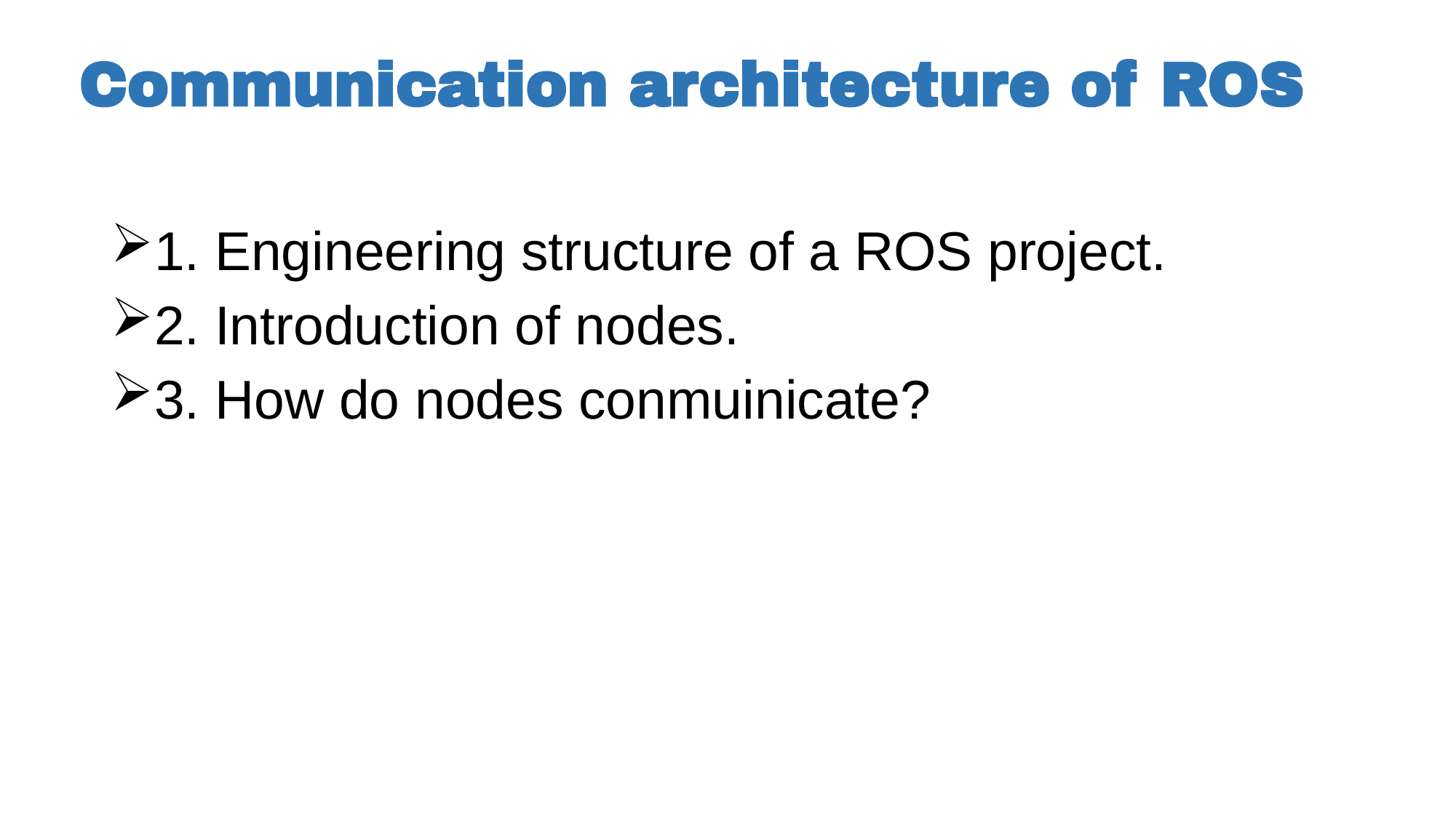

# Communication architecture of ROS
1. Engineering structure of a ROS project.
2. Introduction of nodes.
3. How do nodes conmuinicate?